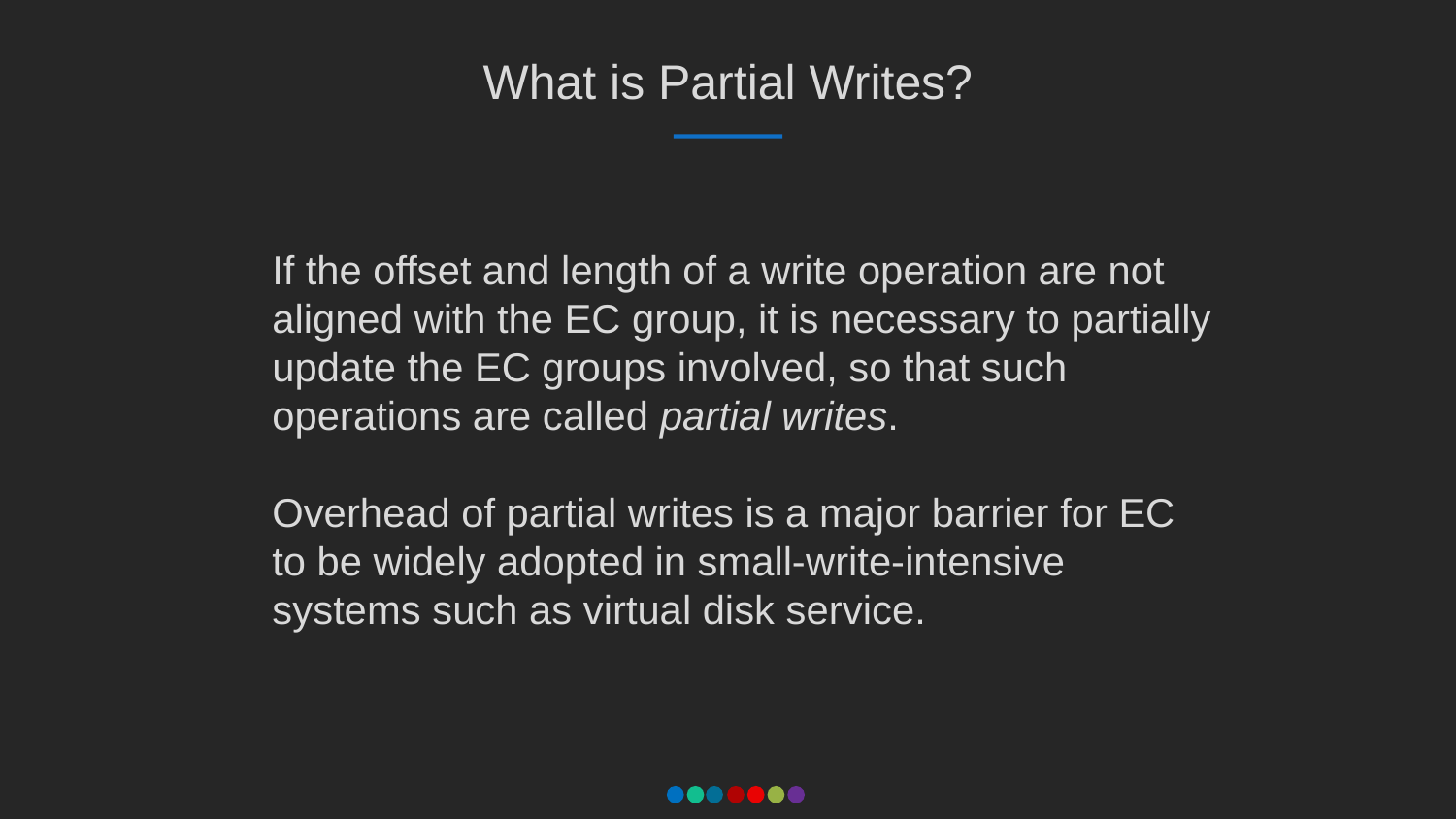

What is Partial Writes?

If the offset and length of a write operation are not aligned with the EC group, it is necessary to partially update the EC groups involved, so that such operations are called partial writes.

Overhead of partial writes is a major barrier for EC to be widely adopted in small-write-intensive systems such as virtual disk service.